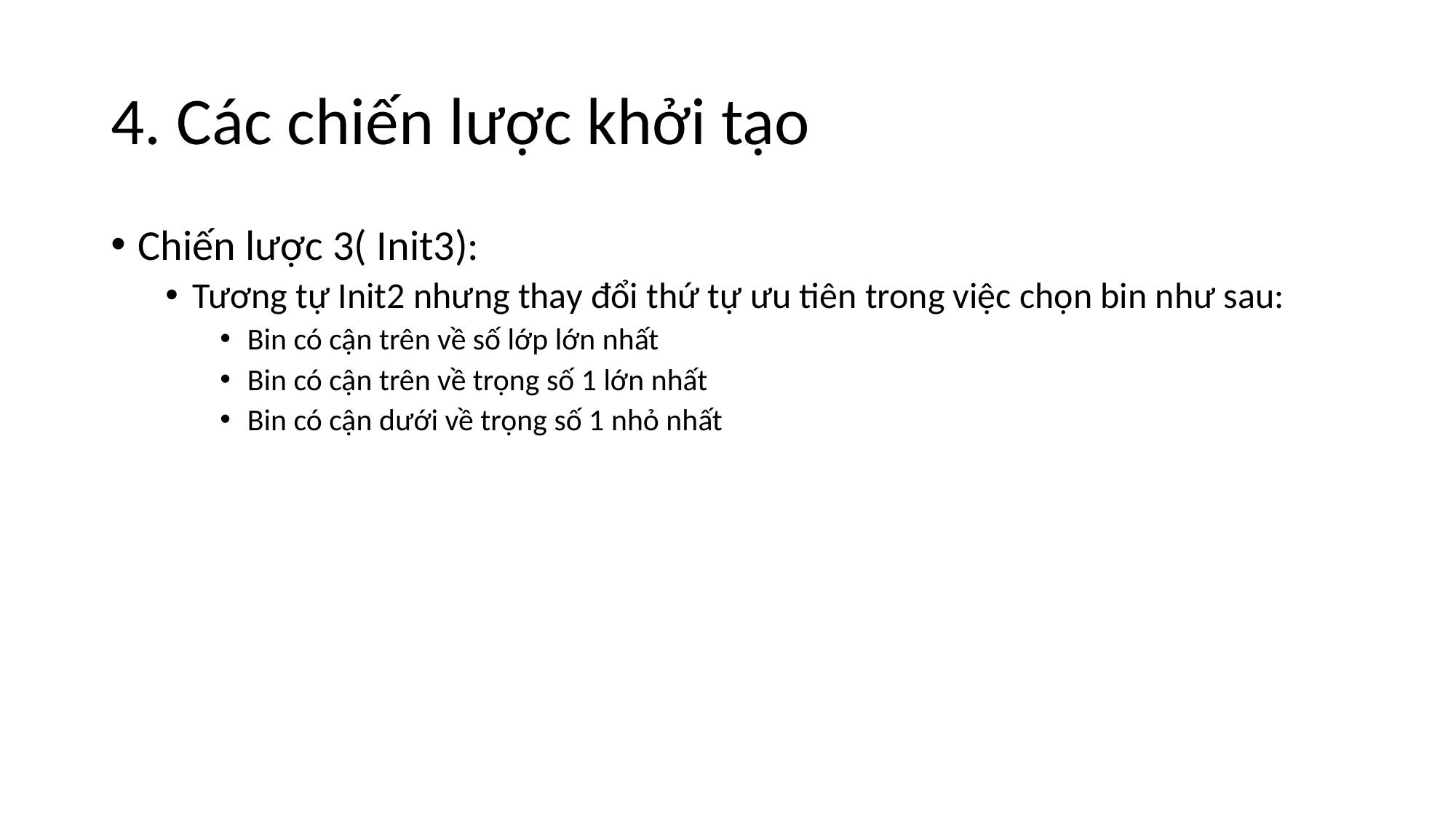

# 4. Các chiến lược khởi tạo
Chiến lược 3( Init3):
Tương tự Init2 nhưng thay đổi thứ tự ưu tiên trong việc chọn bin như sau:
Bin có cận trên về số lớp lớn nhất
Bin có cận trên về trọng số 1 lớn nhất
Bin có cận dưới về trọng số 1 nhỏ nhất